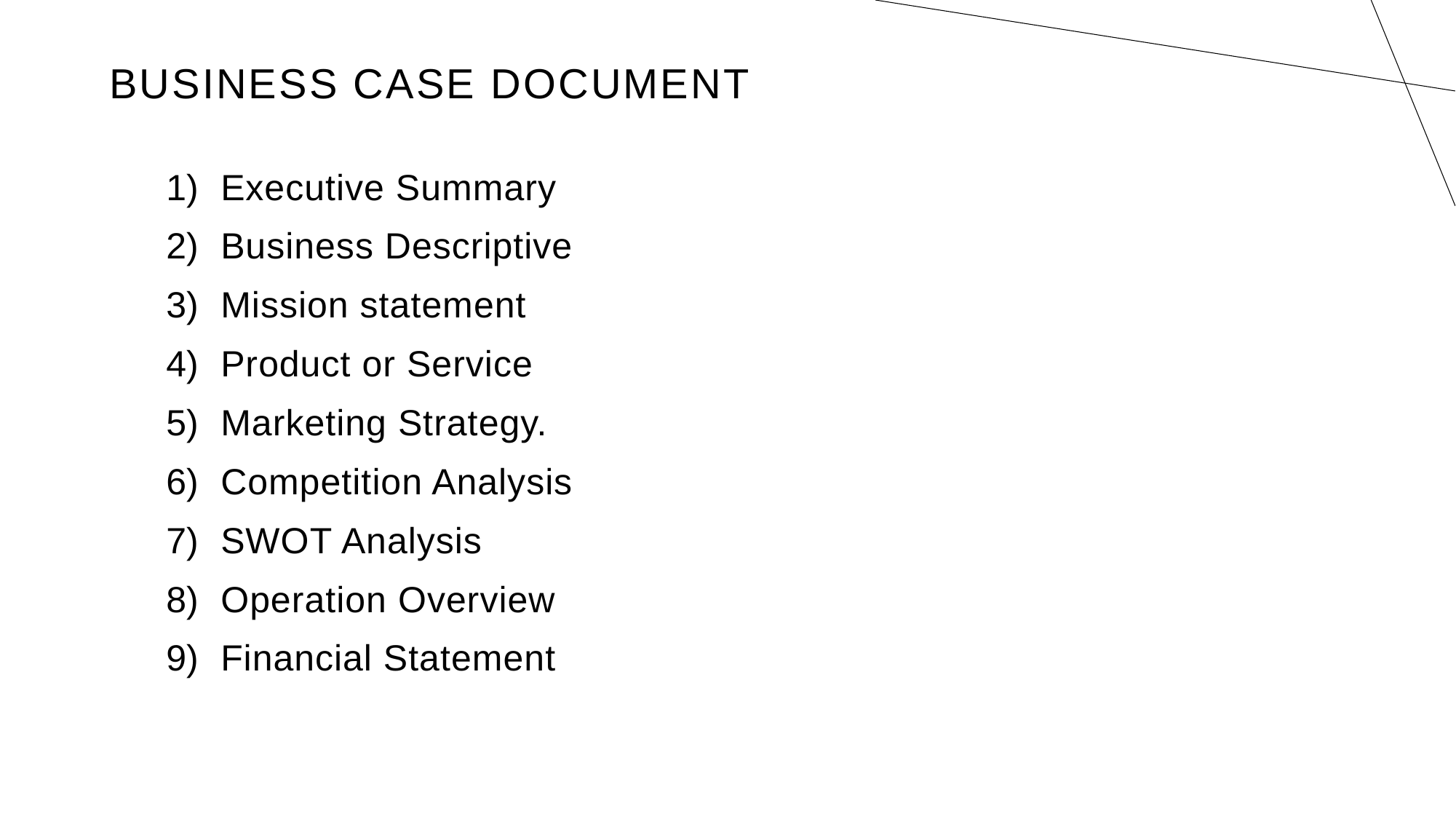

# Business Case Document
Executive Summary
Business Descriptive
Mission statement
Product or Service
Marketing Strategy.
Competition Analysis
SWOT Analysis
Operation Overview
Financial Statement